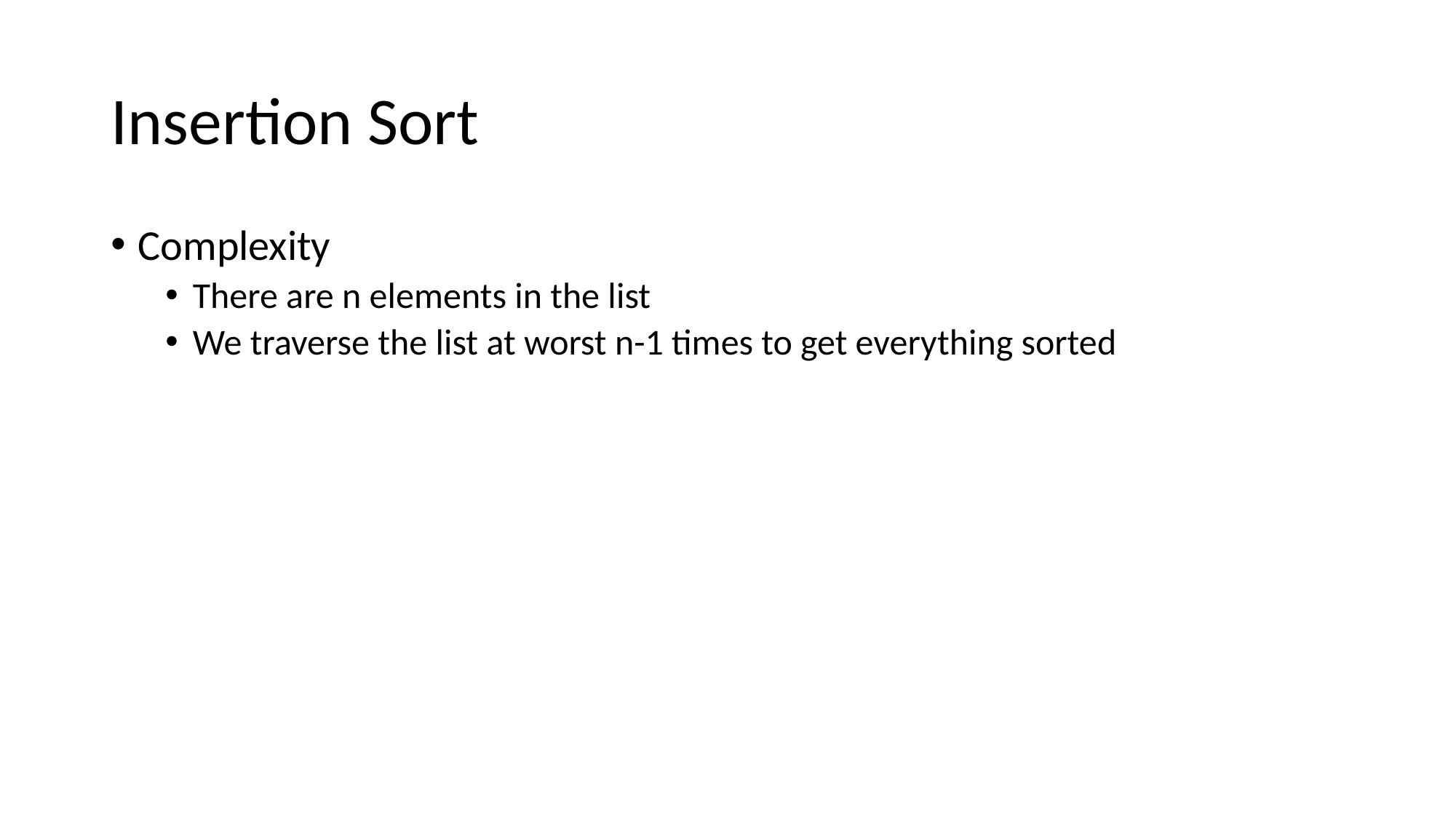

# Insertion Sort
Complexity
There are n elements in the list
We traverse the list at worst n-1 times to get everything sorted